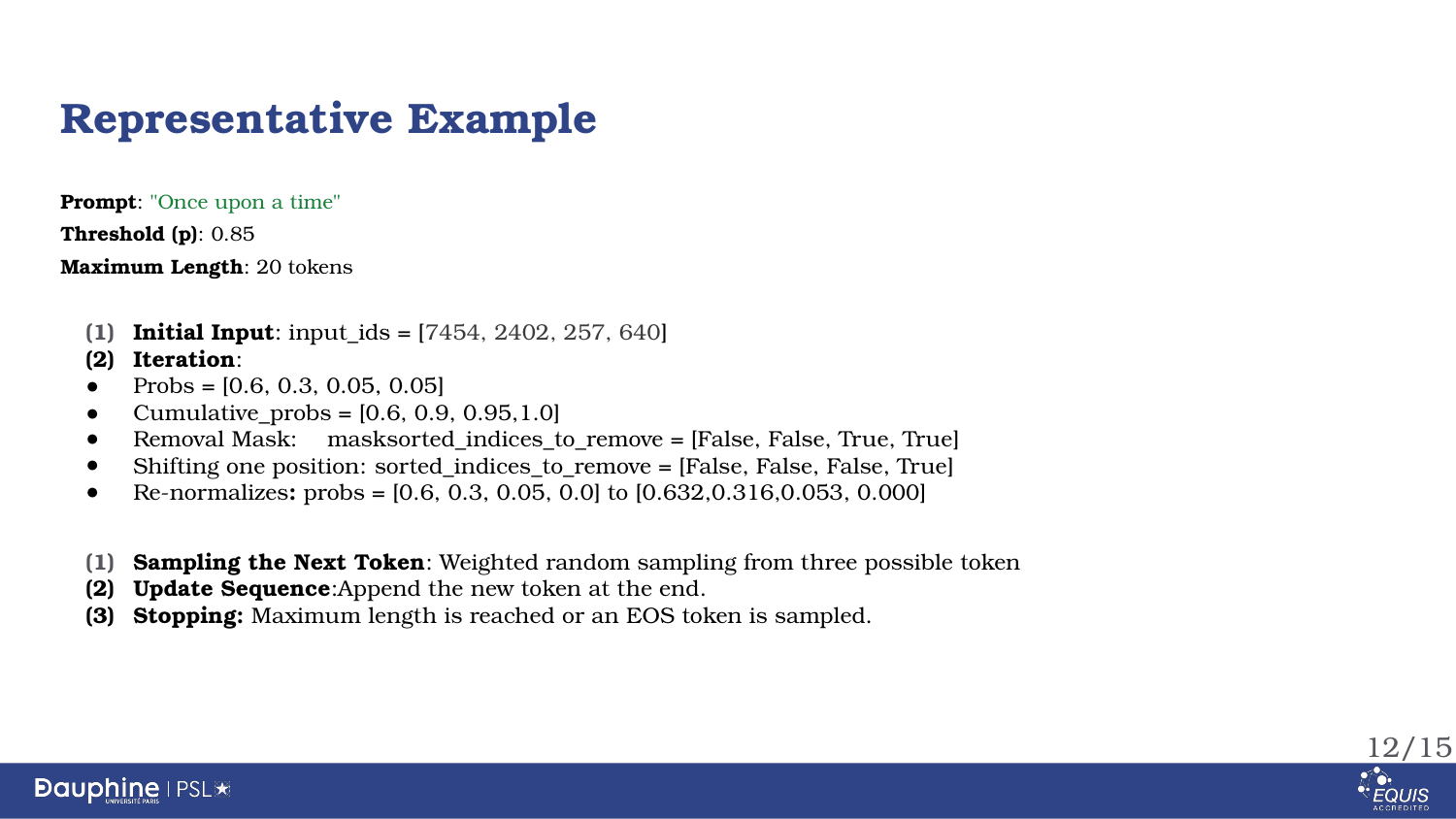

# Representative Example
Prompt: "Once upon a time"
Threshold (p): 0.85
Maximum Length: 20 tokens

Initial Input: input_ids = [7454, 2402, 257, 640]
Iteration:
Probs = [0.6, 0.3, 0.05, 0.05]
Cumulative_probs = [0.6, 0.9, 0.95,1.0]
Removal Mask:    masksorted_indices_to_remove = [False, False, True, True]
Shifting one position: sorted_indices_to_remove = [False, False, False, True]
Re-normalizes: probs = [0.6, 0.3, 0.05, 0.0] to [0.632,0.316,0.053, 0.000]

Sampling the Next Token: Weighted random sampling from three possible token
Update Sequence:Append the new token at the end.
Stopping: Maximum length is reached or an EOS token is sampled.
12/15